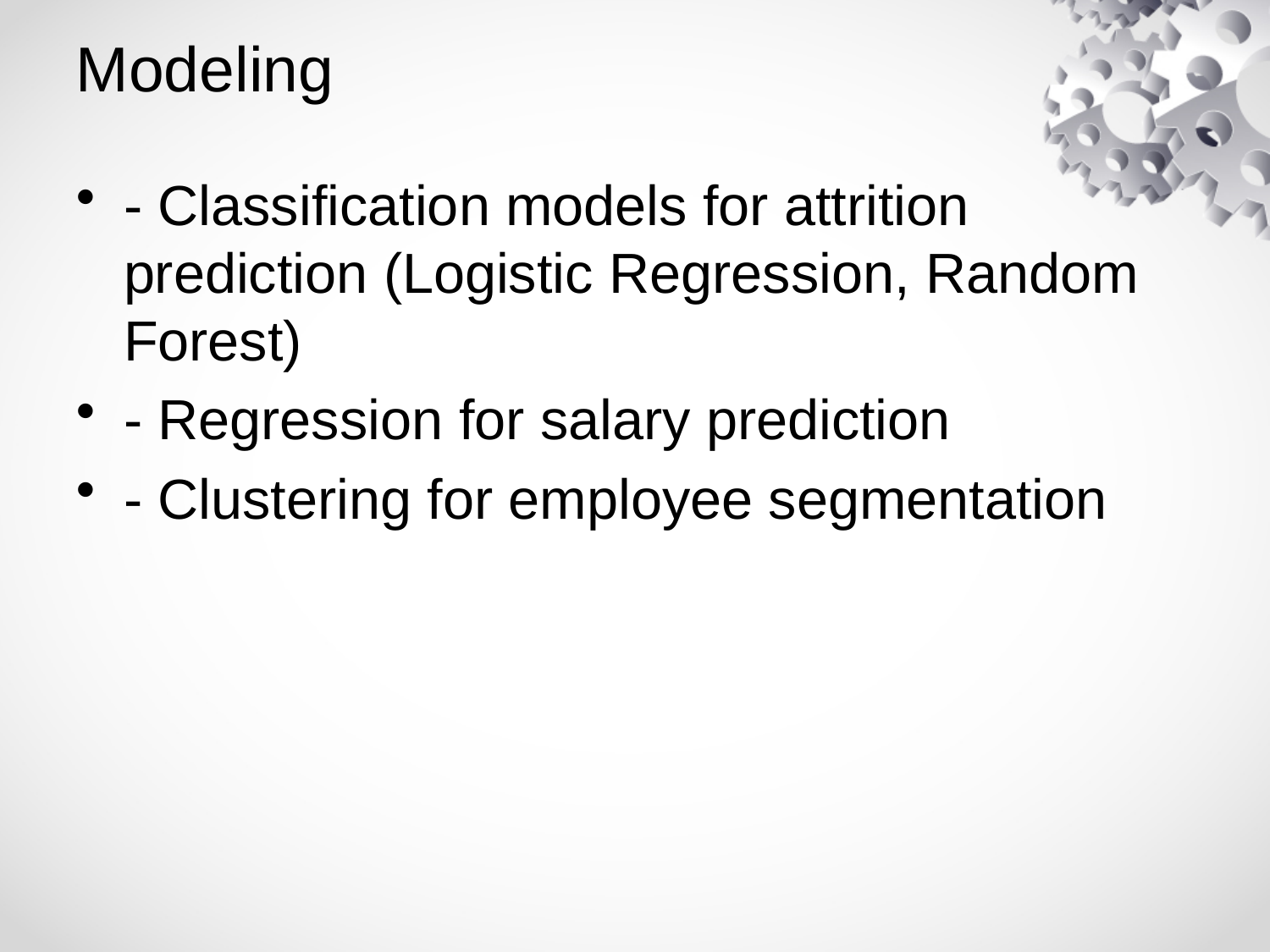

# Modeling
- Classification models for attrition prediction (Logistic Regression, Random Forest)
- Regression for salary prediction
- Clustering for employee segmentation